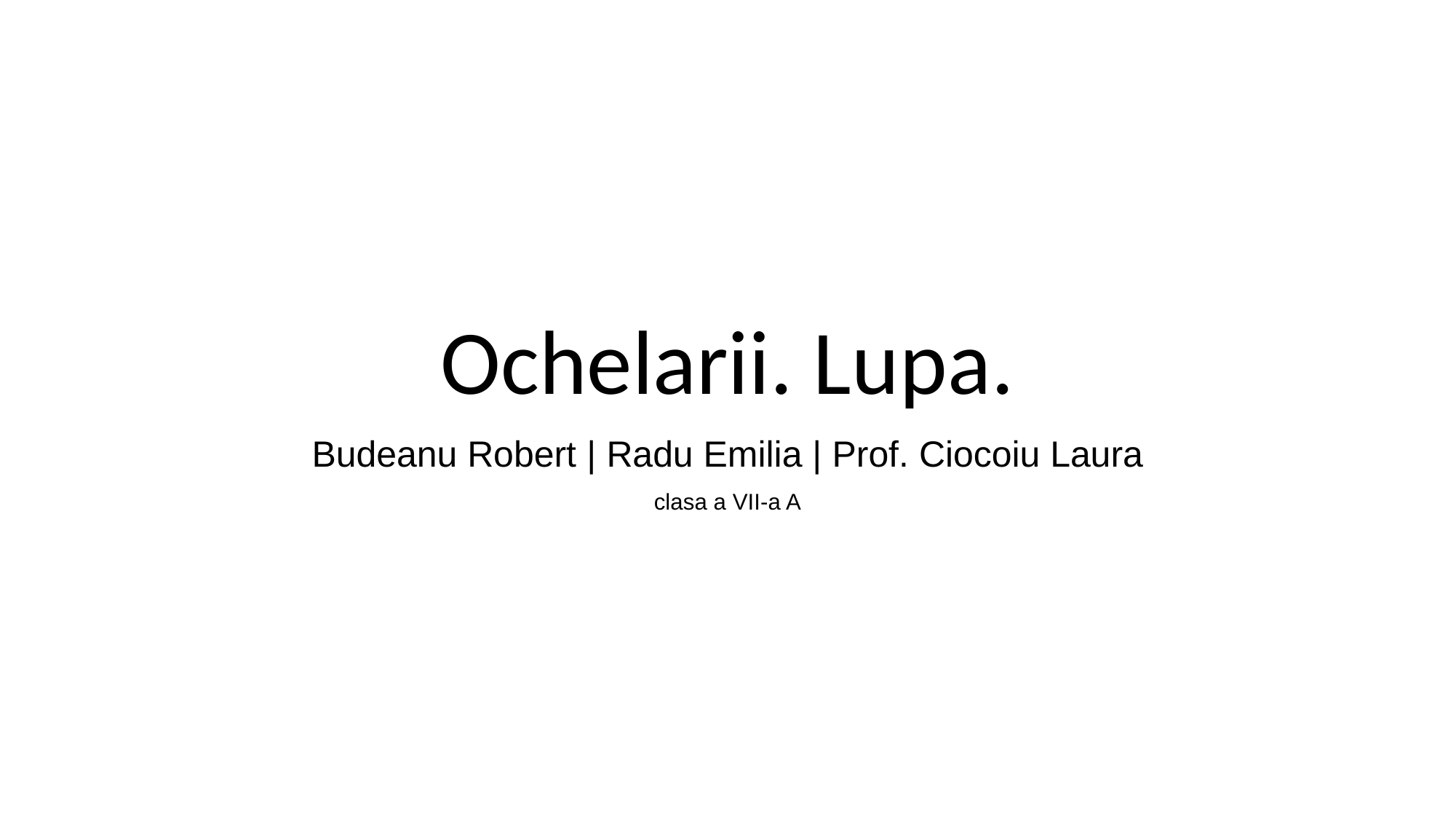

# Ochelarii. Lupa.
Budeanu Robert | Radu Emilia | Prof. Ciocoiu Laura
clasa a VII-a A